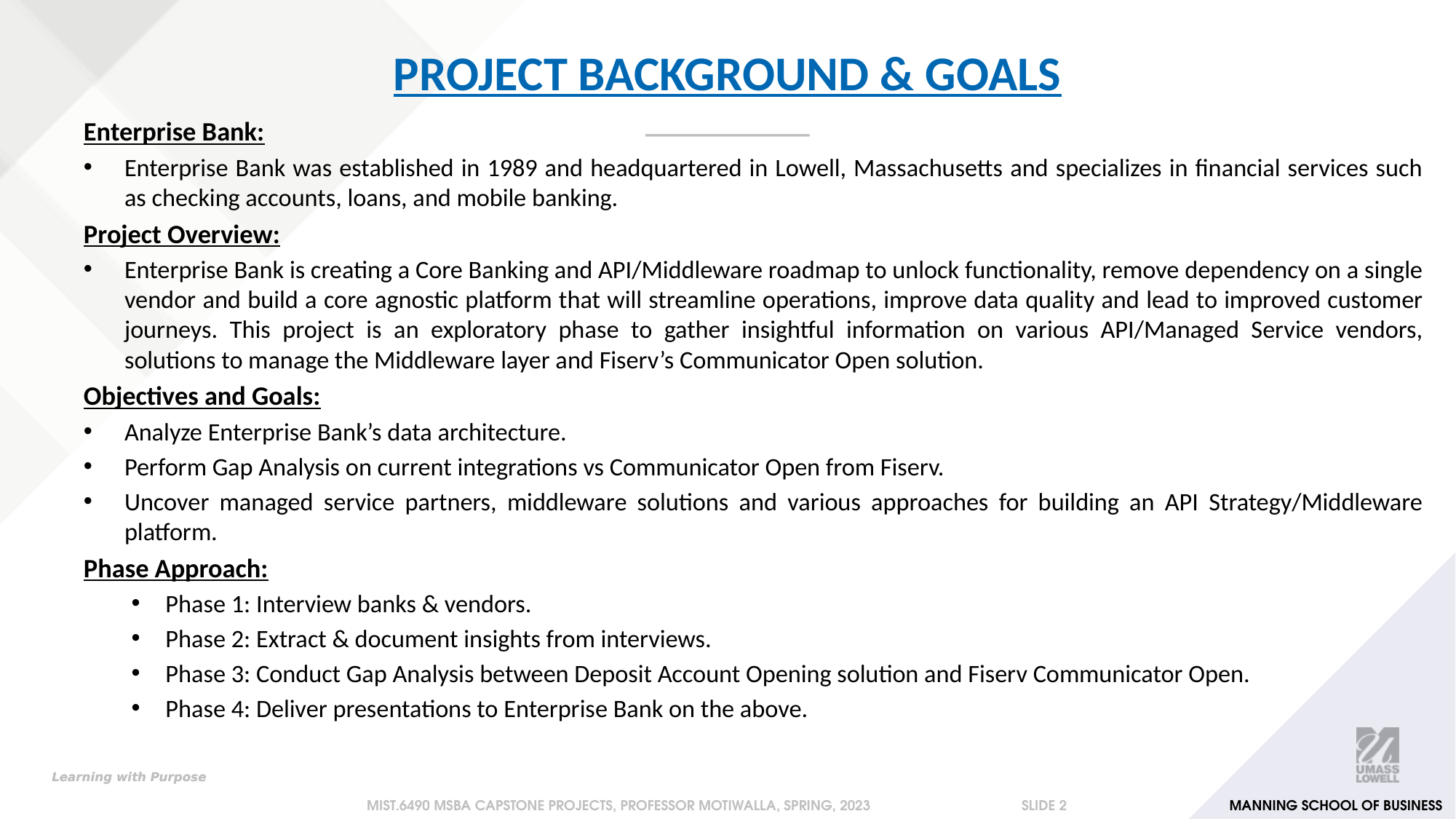

# Project Background & Goals
Enterprise Bank:
Enterprise Bank was established in 1989 and headquartered in Lowell, Massachusetts and specializes in financial services such as checking accounts, loans, and mobile banking.
Project Overview:
Enterprise Bank is creating a Core Banking and API/Middleware roadmap to unlock functionality, remove dependency on a single vendor and build a core agnostic platform that will streamline operations, improve data quality and lead to improved customer journeys. This project is an exploratory phase to gather insightful information on various API/Managed Service vendors, solutions to manage the Middleware layer and Fiserv’s Communicator Open solution.
Objectives and Goals:
Analyze Enterprise Bank’s data architecture.
Perform Gap Analysis on current integrations vs Communicator Open from Fiserv.
Uncover managed service partners, middleware solutions and various approaches for building an API Strategy/Middleware platform.
Phase Approach:
Phase 1: Interview banks & vendors.
Phase 2: Extract & document insights from interviews.
Phase 3: Conduct Gap Analysis between Deposit Account Opening solution and Fiserv Communicator Open.
Phase 4: Deliver presentations to Enterprise Bank on the above.

Manning School of Business
MIST.6490 MSBA Capstone Projects, Professor Motiwalla, Spring, 2023 		Slide 2